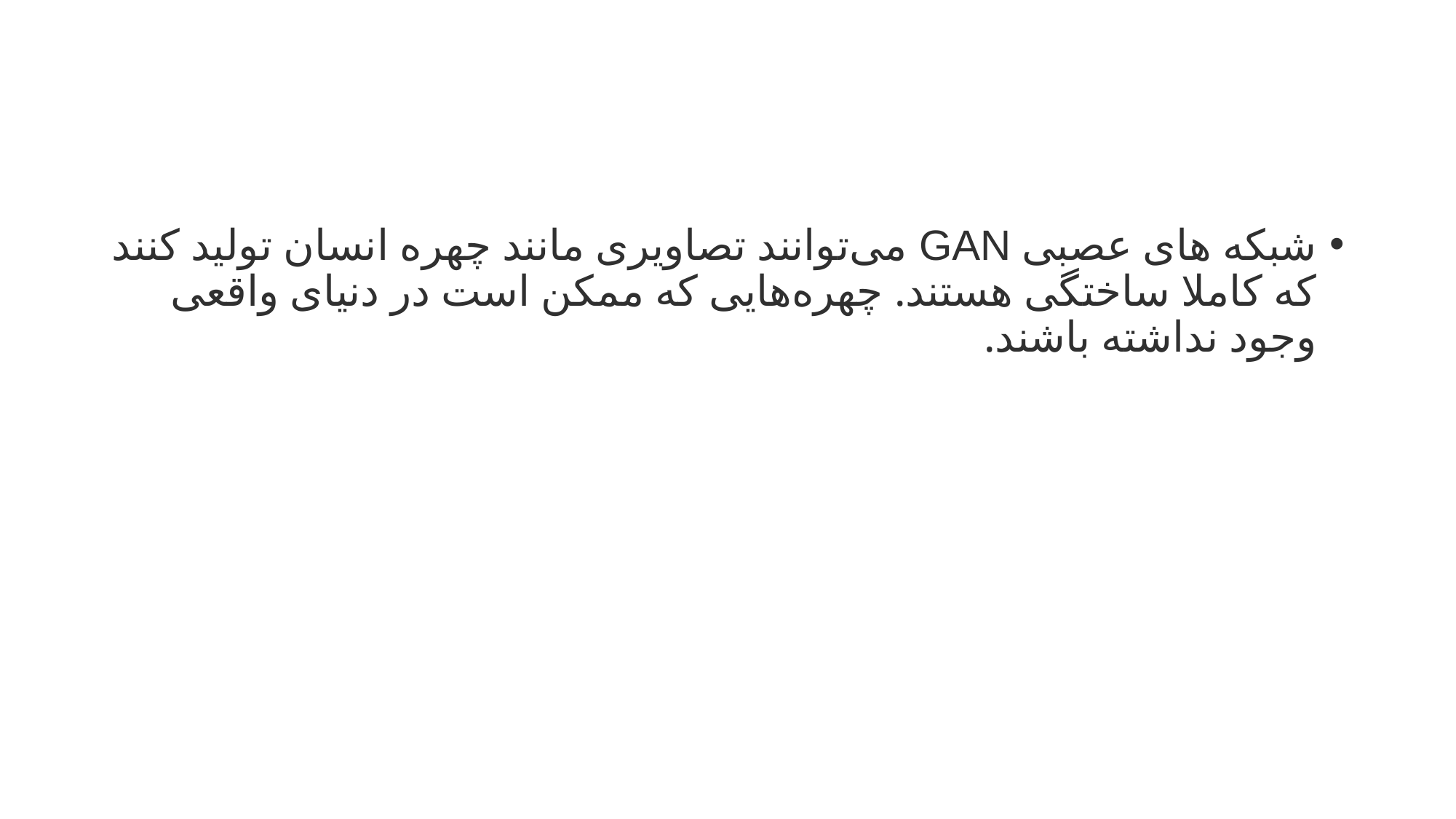

#
شبکه های عصبی GAN می‌توانند تصاویری مانند چهره انسان تولید کنند که کاملا ساختگی هستند. چهره‌هایی که ممکن است در دنیای واقعی وجود نداشته باشند.